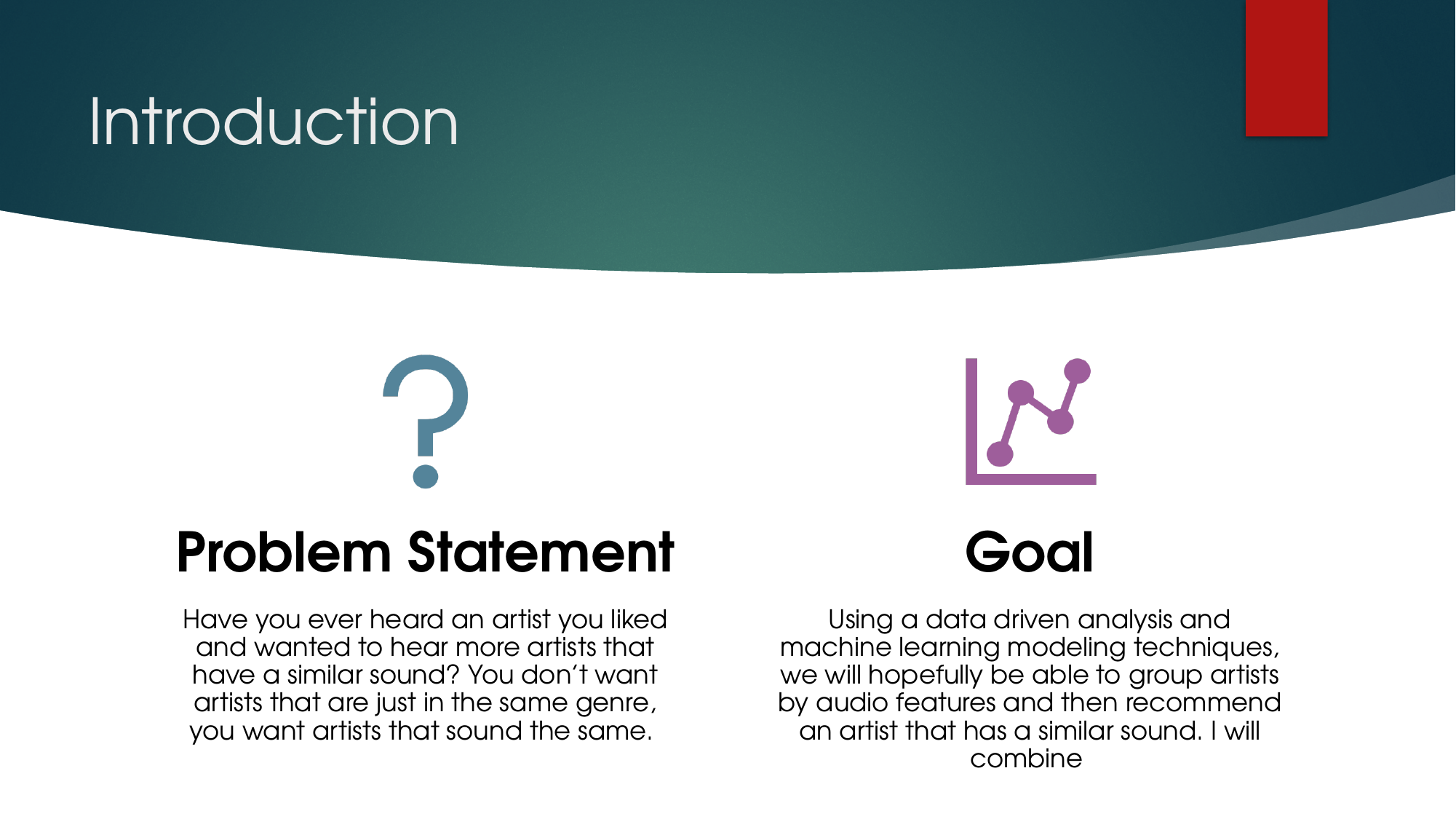

# Introduction

Problem Statement
Have you ever heard an artist you liked and wanted to hear more artists that have a similar sound? You don’t want artists that are just in the same genre, you want artists that sound the same.
Goal
Using a data driven analysis and machine learning modeling techniques, we will hopefully be able to group artists by audio features and then recommend an artist that has a similar sound. I will combine